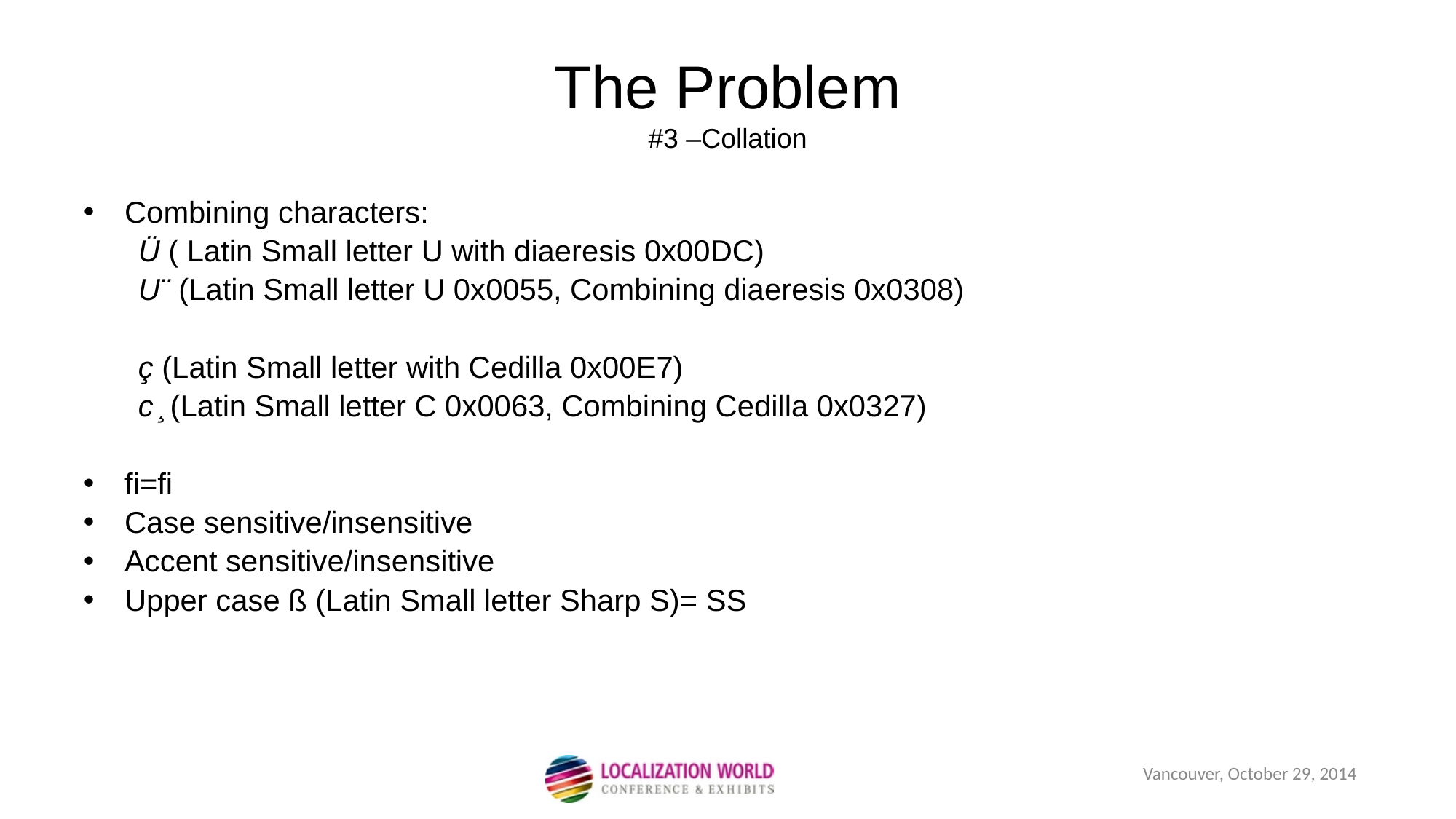

The Problem
#3 –Collation
Combining characters:
Ü ( Latin Small letter U with diaeresis 0x00DC)
U¨ (Latin Small letter U 0x0055, Combining diaeresis 0x0308)

ç (Latin Small letter with Cedilla 0x00E7)
c ̧ (Latin Small letter C 0x0063, Combining Cedilla 0x0327)

ﬁ=fi
Case sensitive/insensitive
Accent sensitive/insensitive
Upper case ß (Latin Small letter Sharp S)= SS